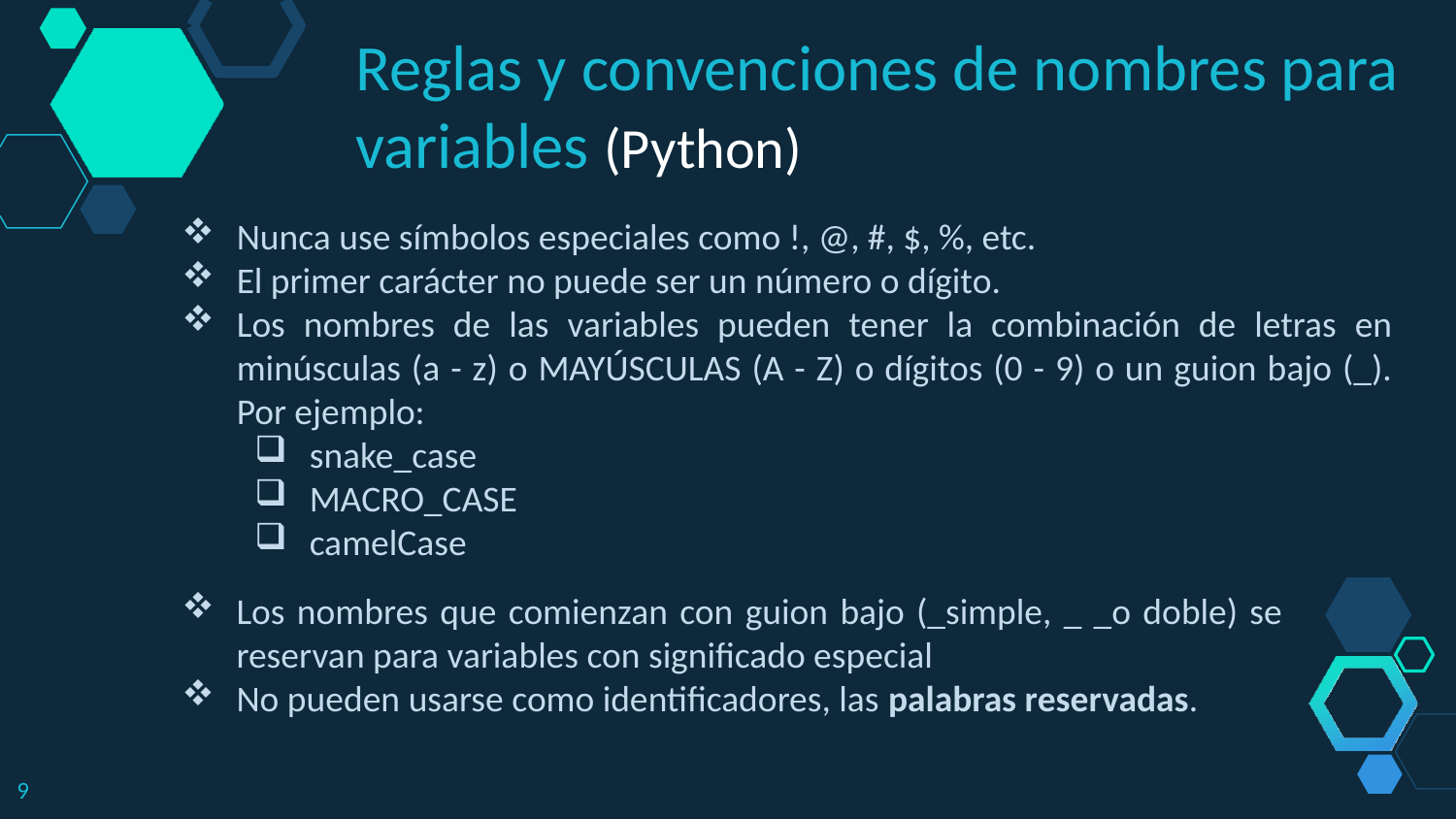

Reglas y convenciones de nombres para variables (Python)

Nunca use símbolos especiales como !, @, #, $, %, etc.
El primer carácter no puede ser un número o dígito.
Los nombres de las variables pueden tener la combinación de letras en minúsculas (a - z) o MAYÚSCULAS (A - Z) o dígitos (0 - 9) o un guion bajo (_). Por ejemplo:
snake_case
MACRO_CASE
camelCase

Los nombres que comienzan con guion bajo (_simple, _ _o doble) se reservan para variables con significado especial
No pueden usarse como identificadores, las palabras reservadas.

9